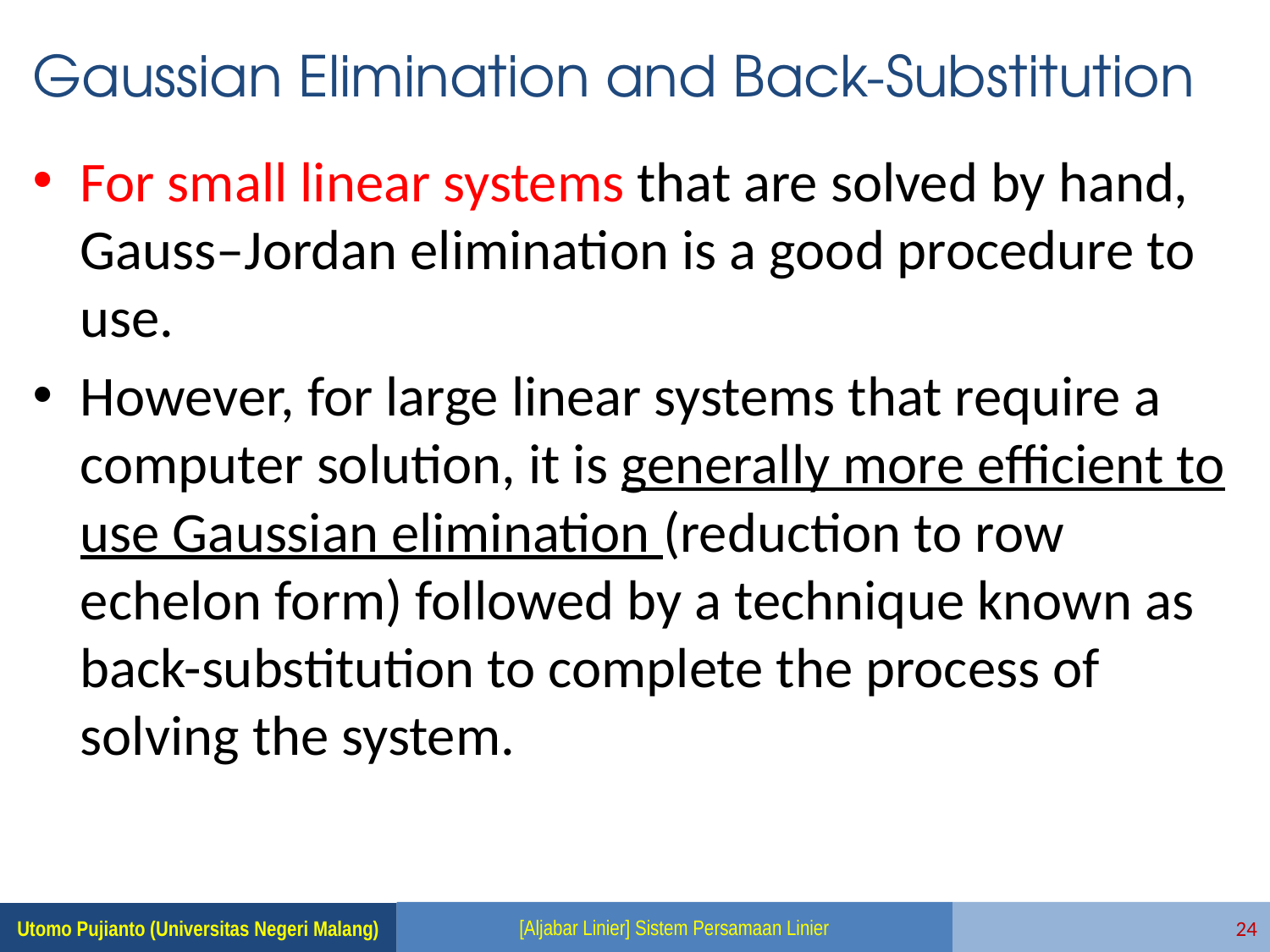

# Gaussian Elimination and Back-Substitution
For small linear systems that are solved by hand, Gauss–Jordan elimination is a good procedure to use.
However, for large linear systems that require a computer solution, it is generally more efficient to use Gaussian elimination (reduction to row echelon form) followed by a technique known as back-substitution to complete the process of solving the system.
[Aljabar Linier] Sistem Persamaan Linier
24